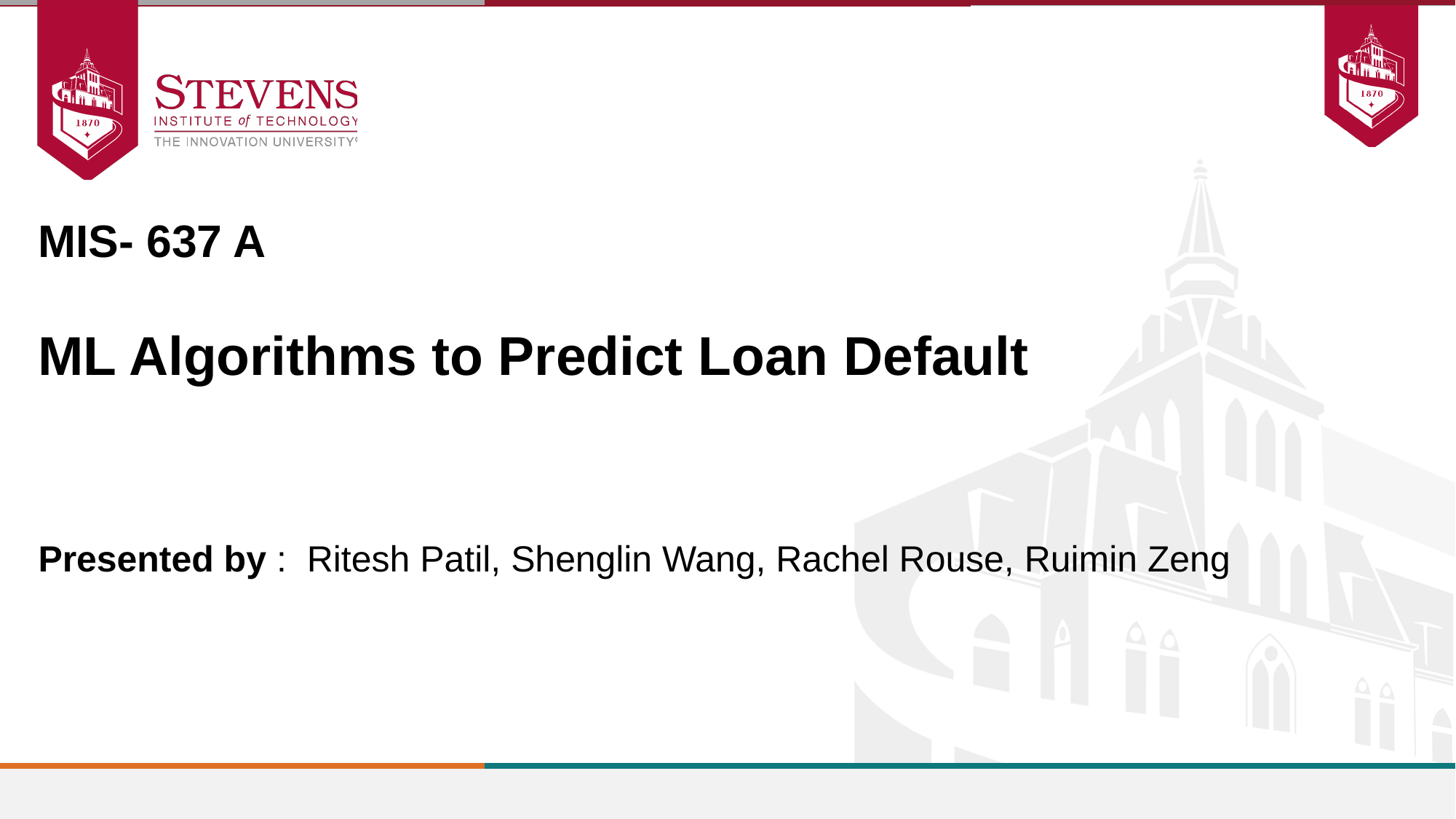

MIS- 637 A

ML Algorithms to Predict Loan Default

Presented by :  Ritesh Patil, Shenglin Wang, Rachel Rouse, Ruimin Zeng